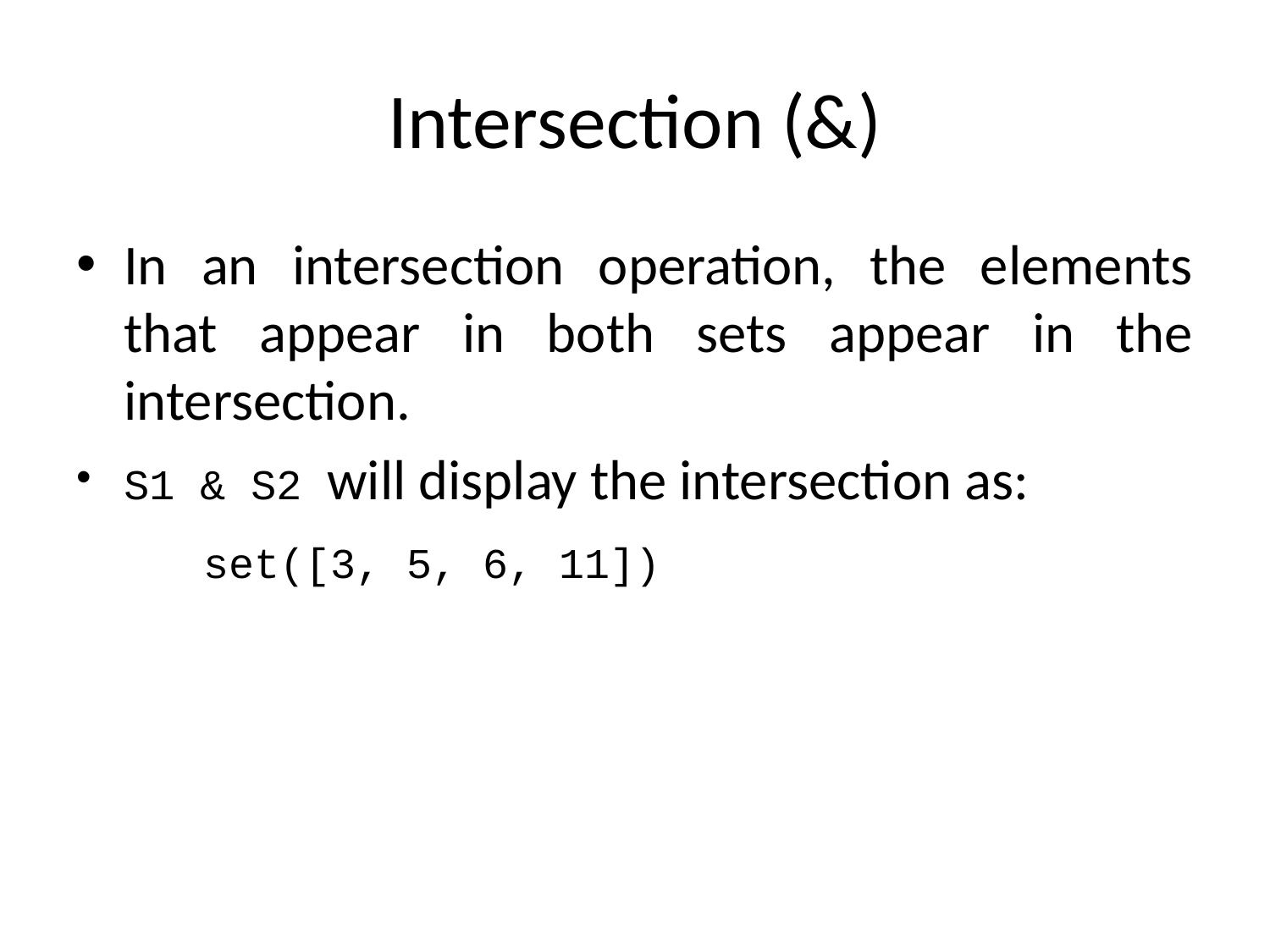

# Intersection (&)
In an intersection operation, the elements that appear in both sets appear in the intersection.
S1 & S2 will display the intersection as:
	set([3, 5, 6, 11])